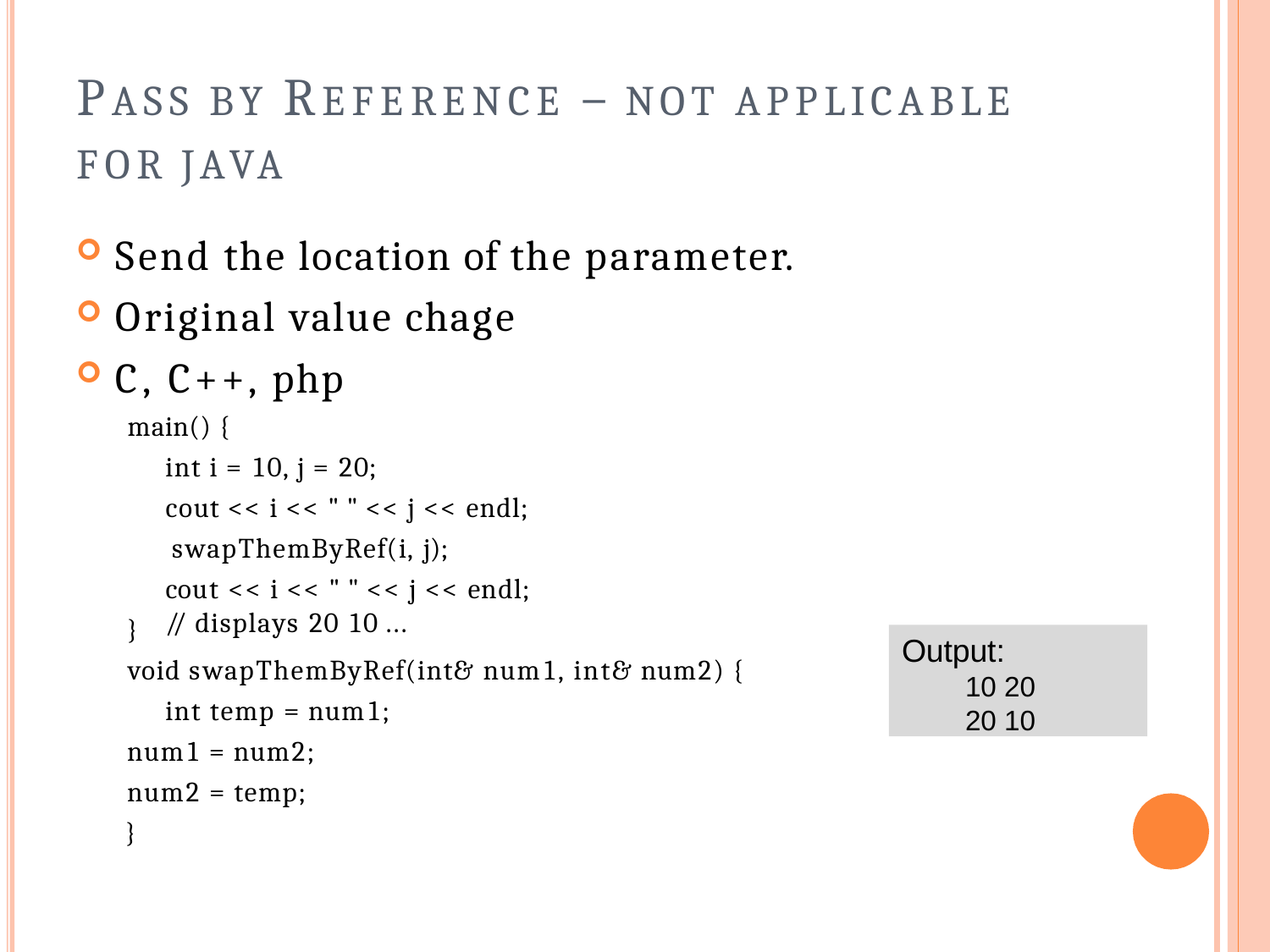

# PASS BY REFERENCE – NOT APPLICABLE
FOR JAVA
Send the location of the parameter.
Original value chage
C, C++, php
main() {
int i = 10, j = 20;
cout << i << " " << j << endl;  swapThemByRef(i, j);
cout << i << " " << j << endl; // displays 20 10 ...
}
void swapThemByRef(int& num1, int& num2) {  int temp = num1;
num1 = num2;
num2 = temp;
}
Output:
10 20
20 10